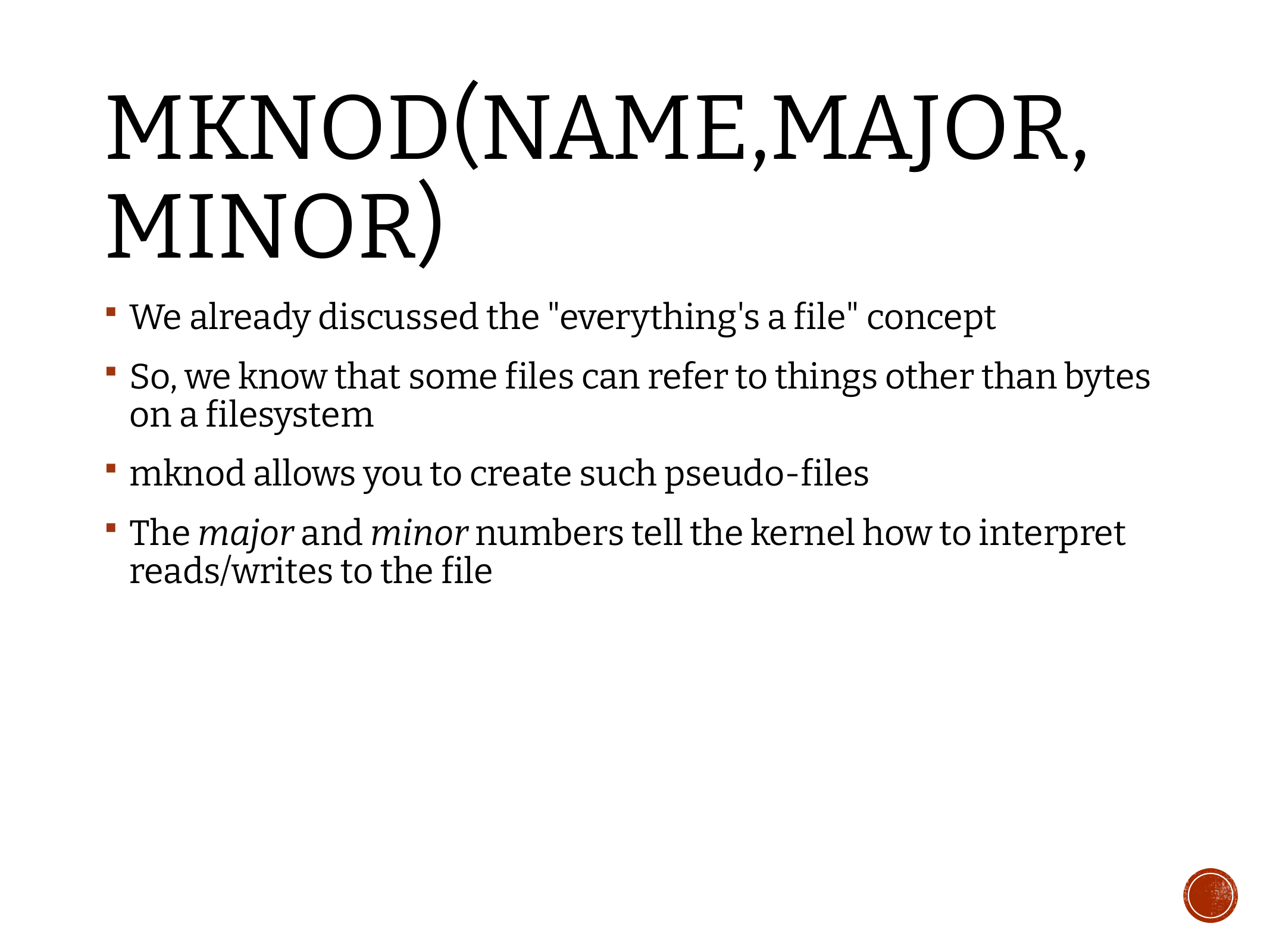

# mknod(name,major,minor)
We already discussed the "everything's a file" concept
So, we know that some files can refer to things other than bytes on a filesystem
mknod allows you to create such pseudo-files
The major and minor numbers tell the kernel how to interpret reads/writes to the file